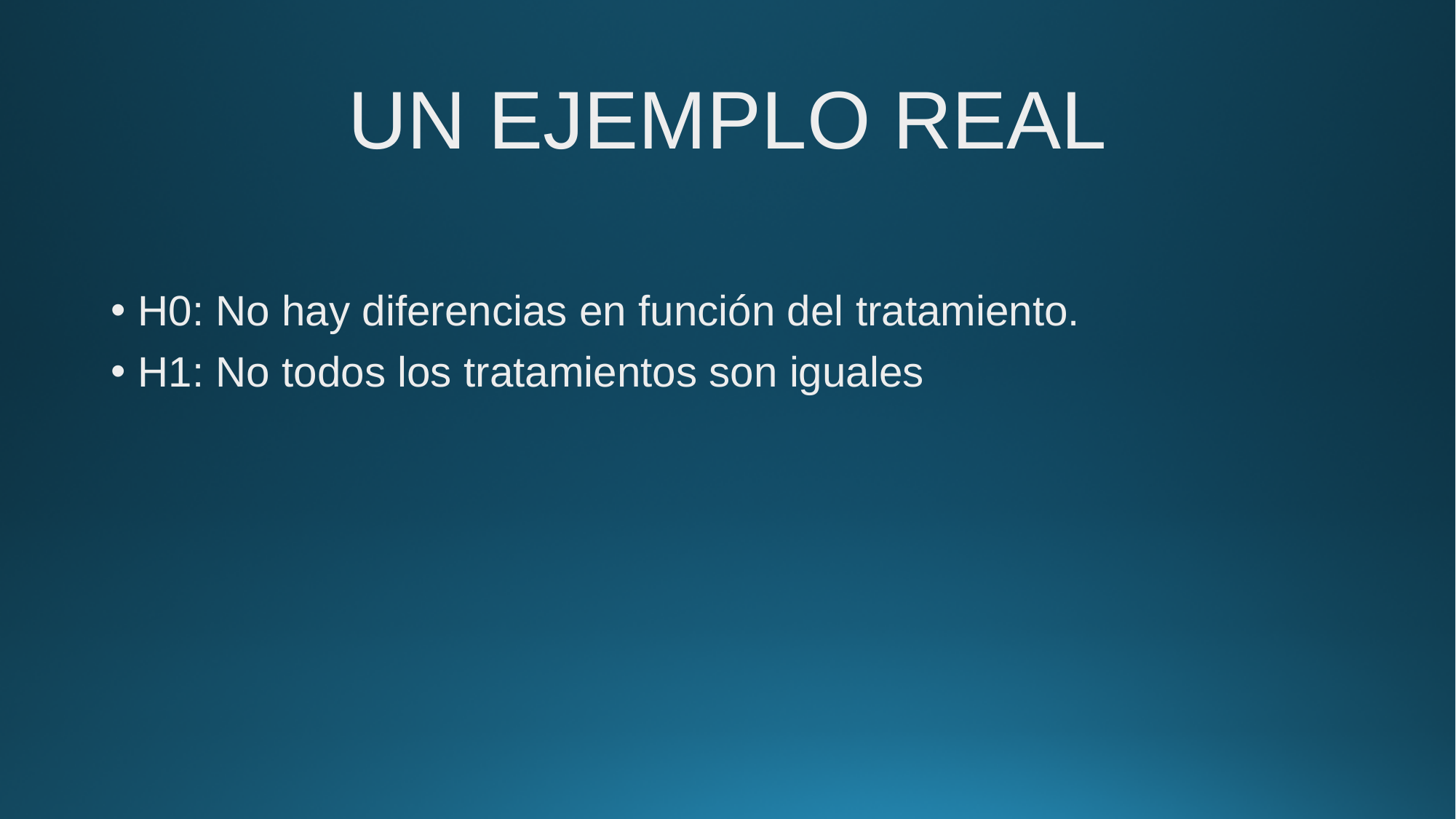

# UN EJEMPLO REAL

H0: No hay diferencias en función del tratamiento.
H1: No todos los tratamientos son iguales